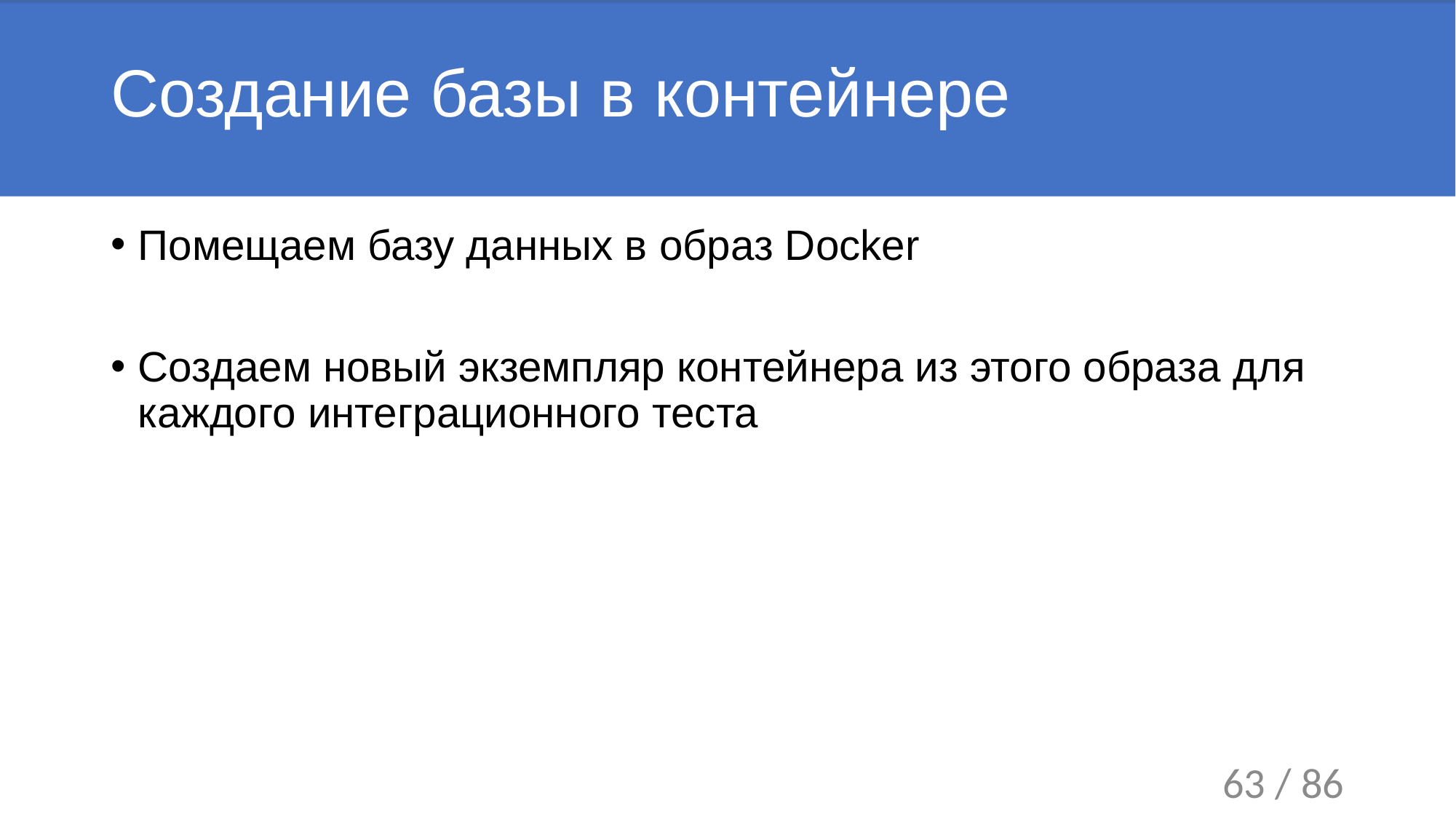

# Создание базы в контейнере
Помещаем базу данных в образ Docker

Создаем новый экземпляр контейнера из этого образа для каждого интеграционного теста
63